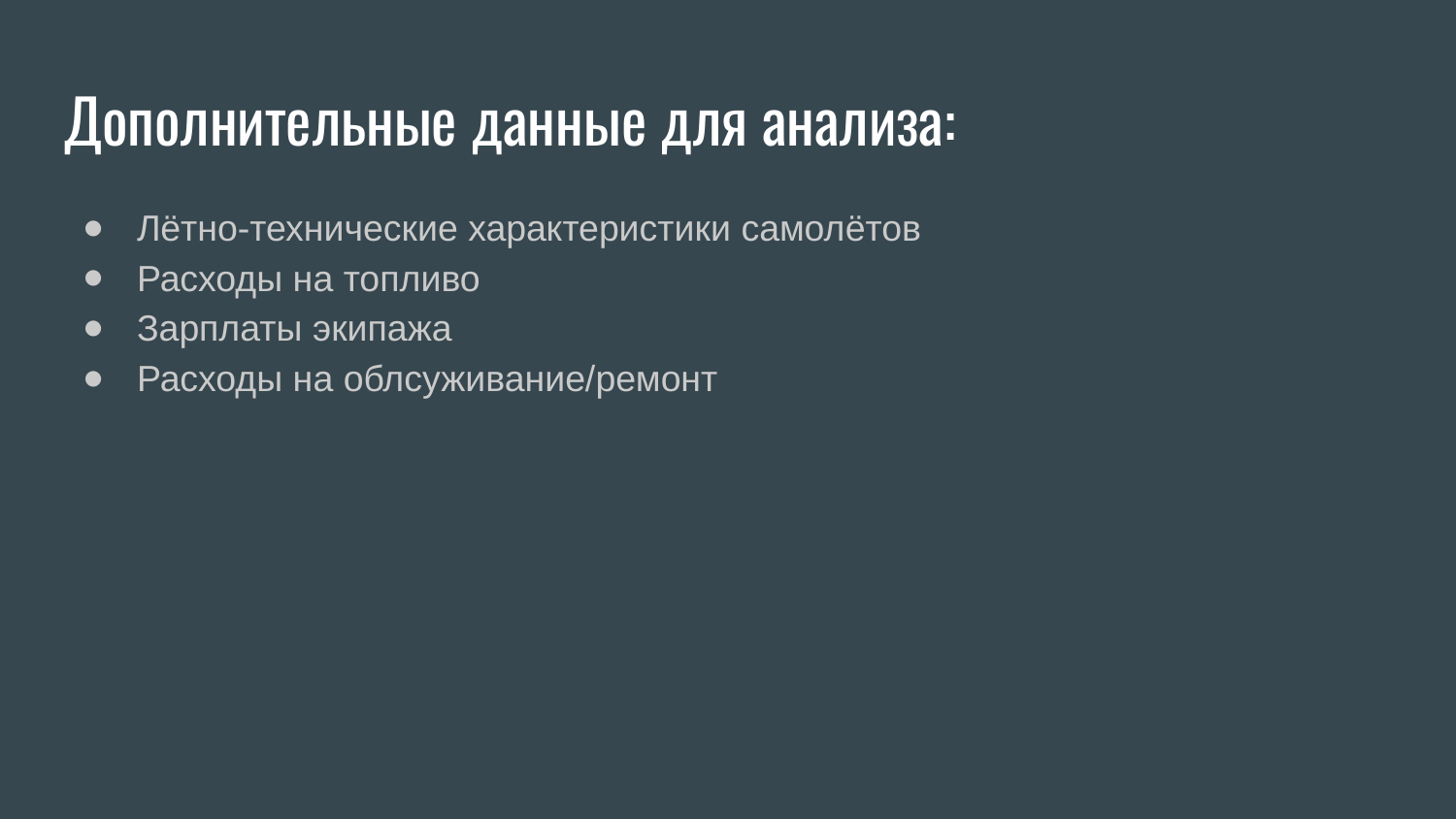

# Дополнительные данные для анализа:
Лётно-технические характеристики самолётов
Расходы на топливо
Зарплаты экипажа
Расходы на облсуживание/ремонт